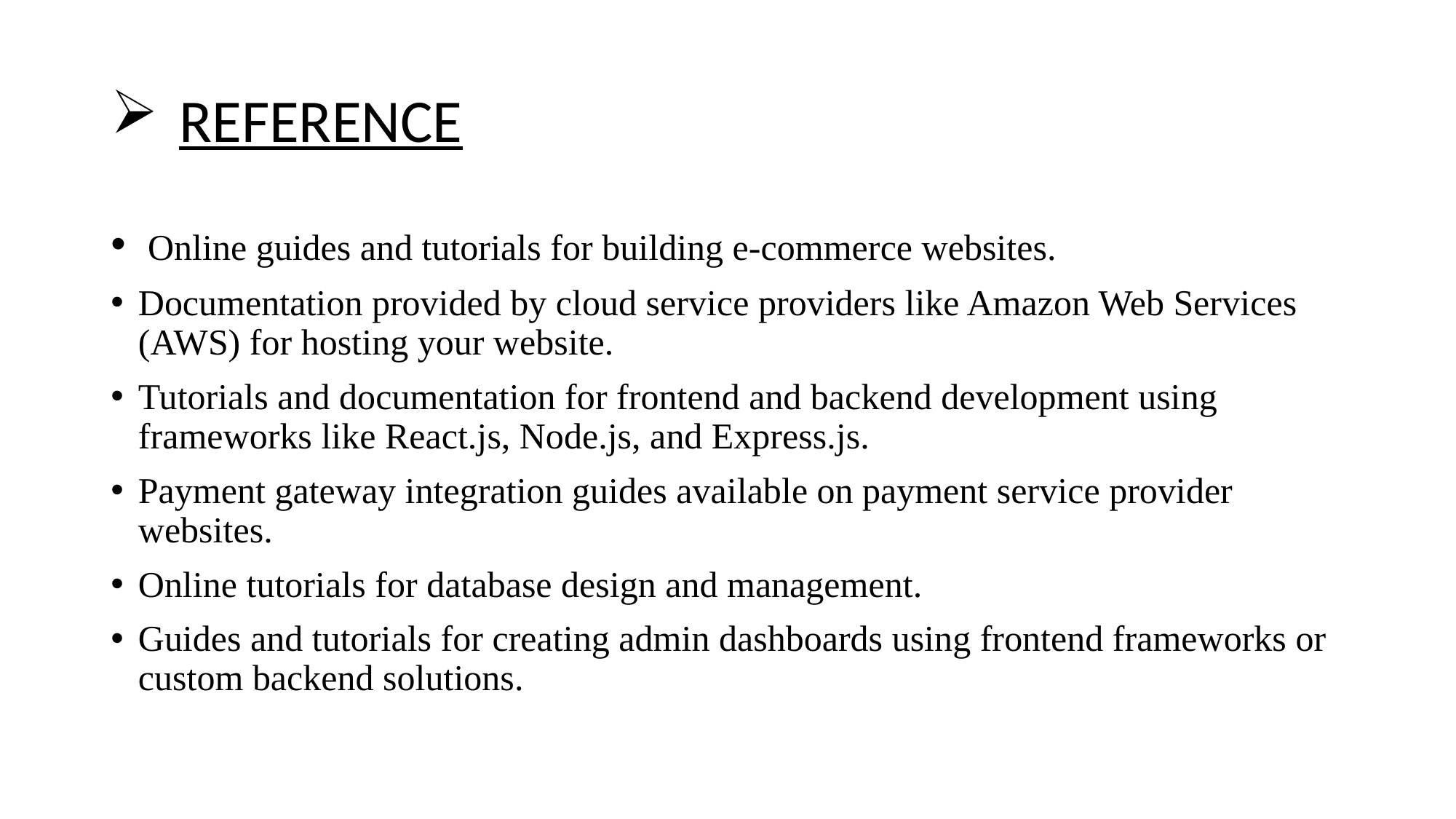

# REFERENCE
 Online guides and tutorials for building e-commerce websites.
Documentation provided by cloud service providers like Amazon Web Services (AWS) for hosting your website.
Tutorials and documentation for frontend and backend development using frameworks like React.js, Node.js, and Express.js.
Payment gateway integration guides available on payment service provider websites.
Online tutorials for database design and management.
Guides and tutorials for creating admin dashboards using frontend frameworks or custom backend solutions.